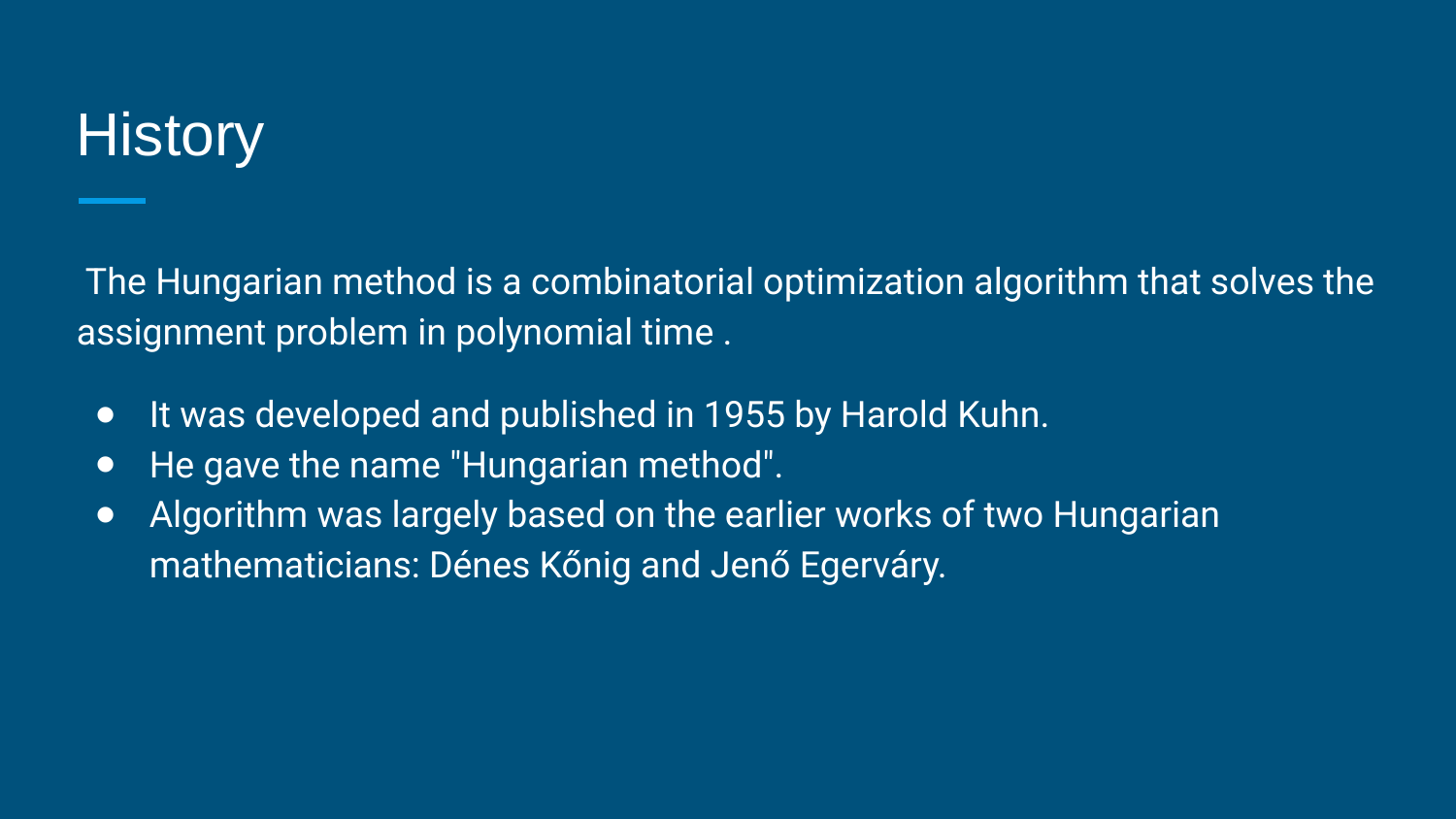

# History
 The Hungarian method is a combinatorial optimization algorithm that solves the assignment problem in polynomial time .
It was developed and published in 1955 by Harold Kuhn.
He gave the name "Hungarian method".
Algorithm was largely based on the earlier works of two Hungarian mathematicians: Dénes Kőnig and Jenő Egerváry.